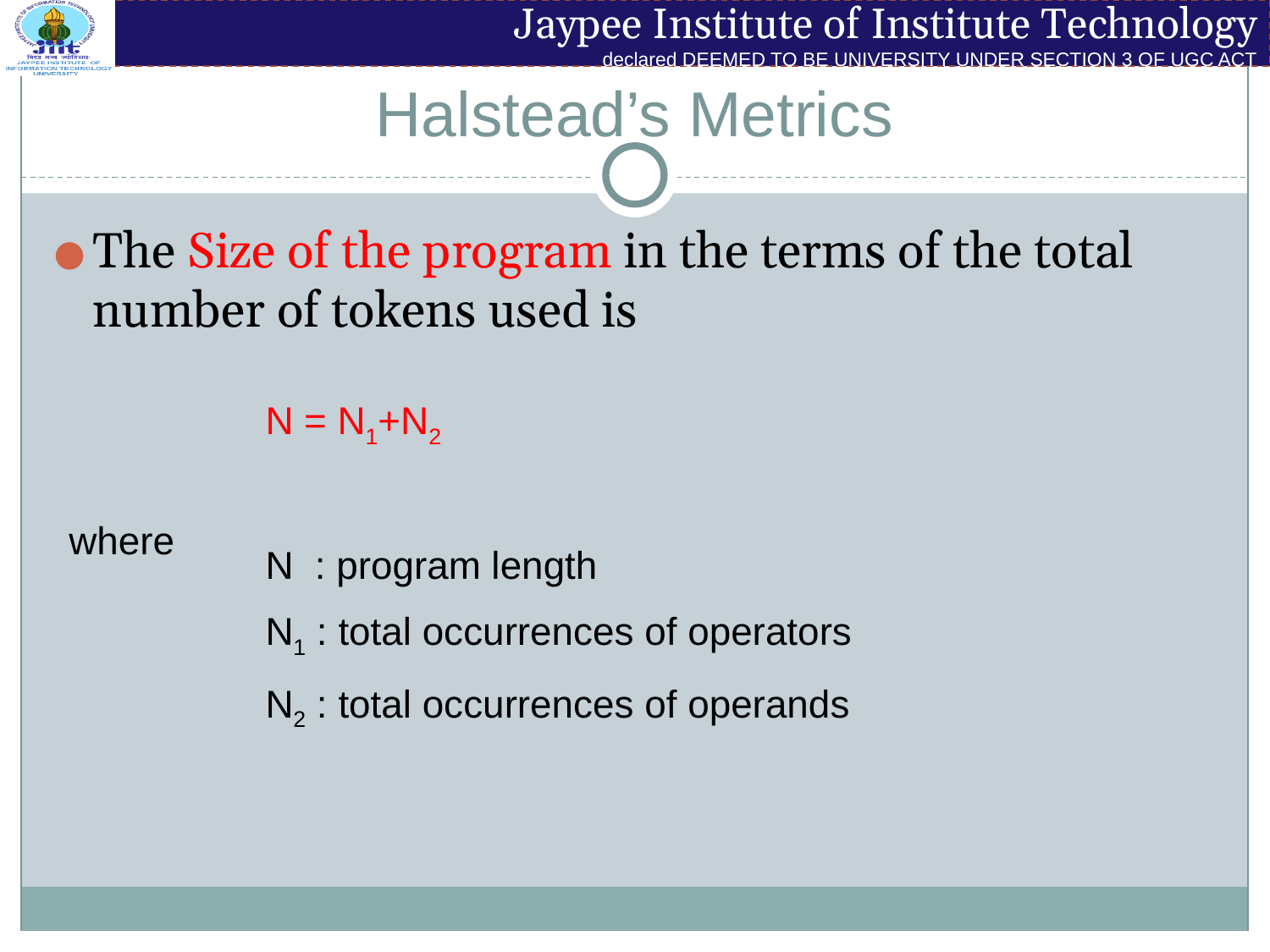

# Halstead’s Metrics
The Size of the program in the terms of the total number of tokens used is

N = N1+N2

N  : program length
N1 : total occurrences of operators
N2 : total occurrences of operands
where